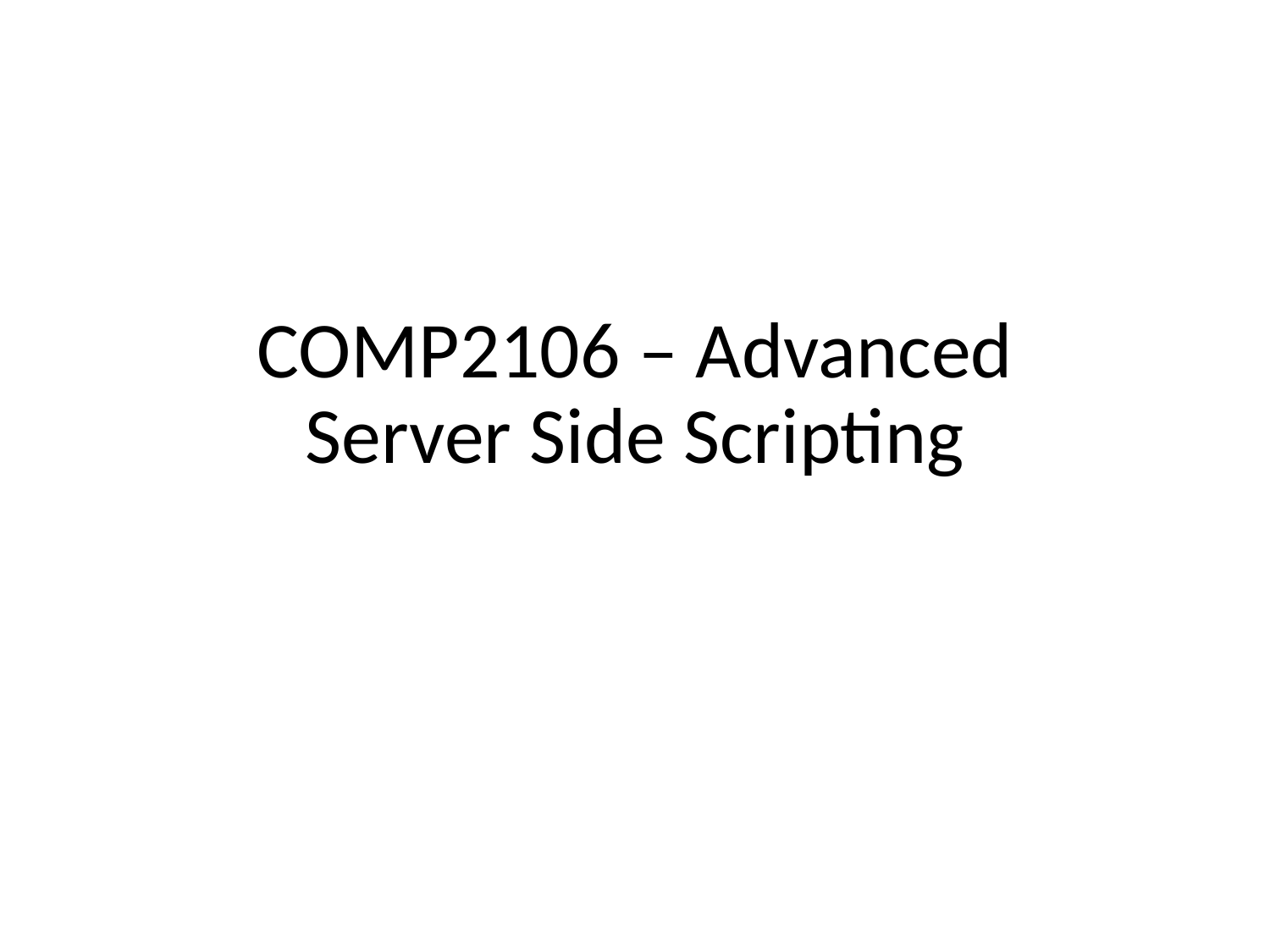

# COMP2106 – Advanced Server Side Scripting